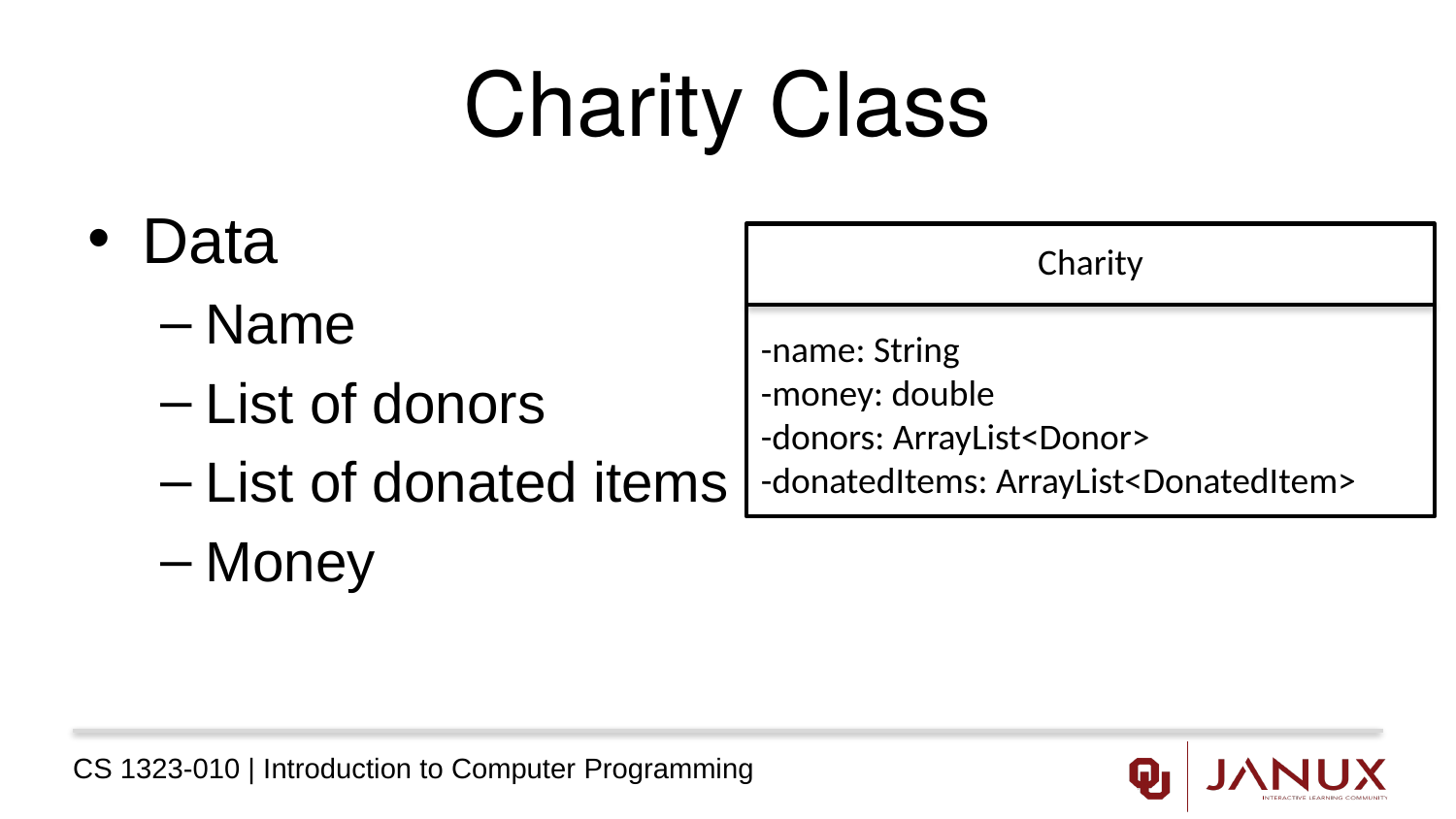

# Charity Class
Data
Name
List of donors
List of donated items
Money
Charity

-name: String
-money: double
-donors: ArrayList<Donor>
-donatedItems: ArrayList<DonatedItem>